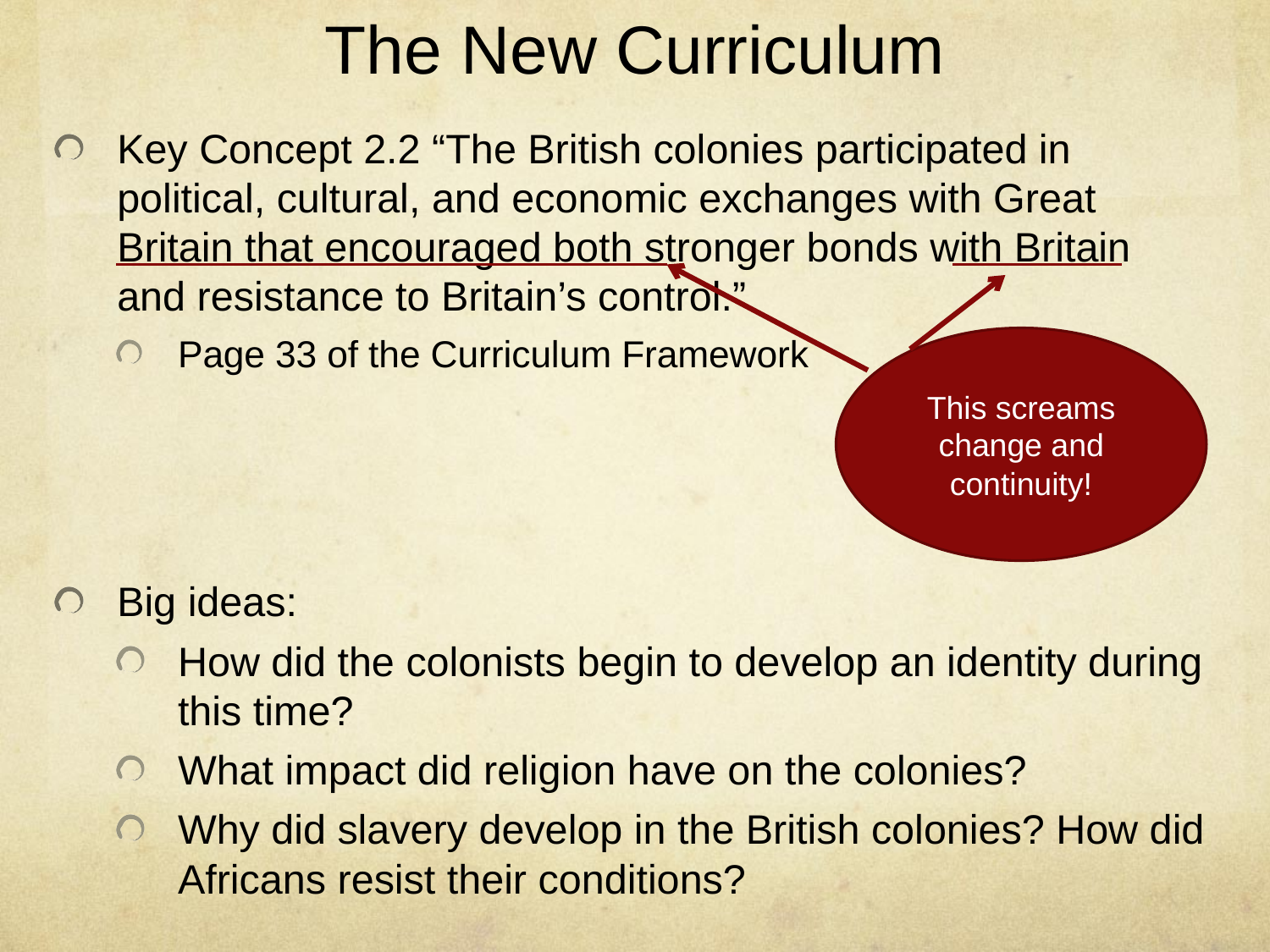

# The New Curriculum
Key Concept 2.2 “The British colonies participated in political, cultural, and economic exchanges with Great Britain that encouraged both stronger bonds with Britain and resistance to Britain’s control.”
Page 33 of the Curriculum Framework

Big ideas:
How did the colonists begin to develop an identity during this time?
What impact did religion have on the colonies?
Why did slavery develop in the British colonies? How did Africans resist their conditions?

This screams change and continuity!